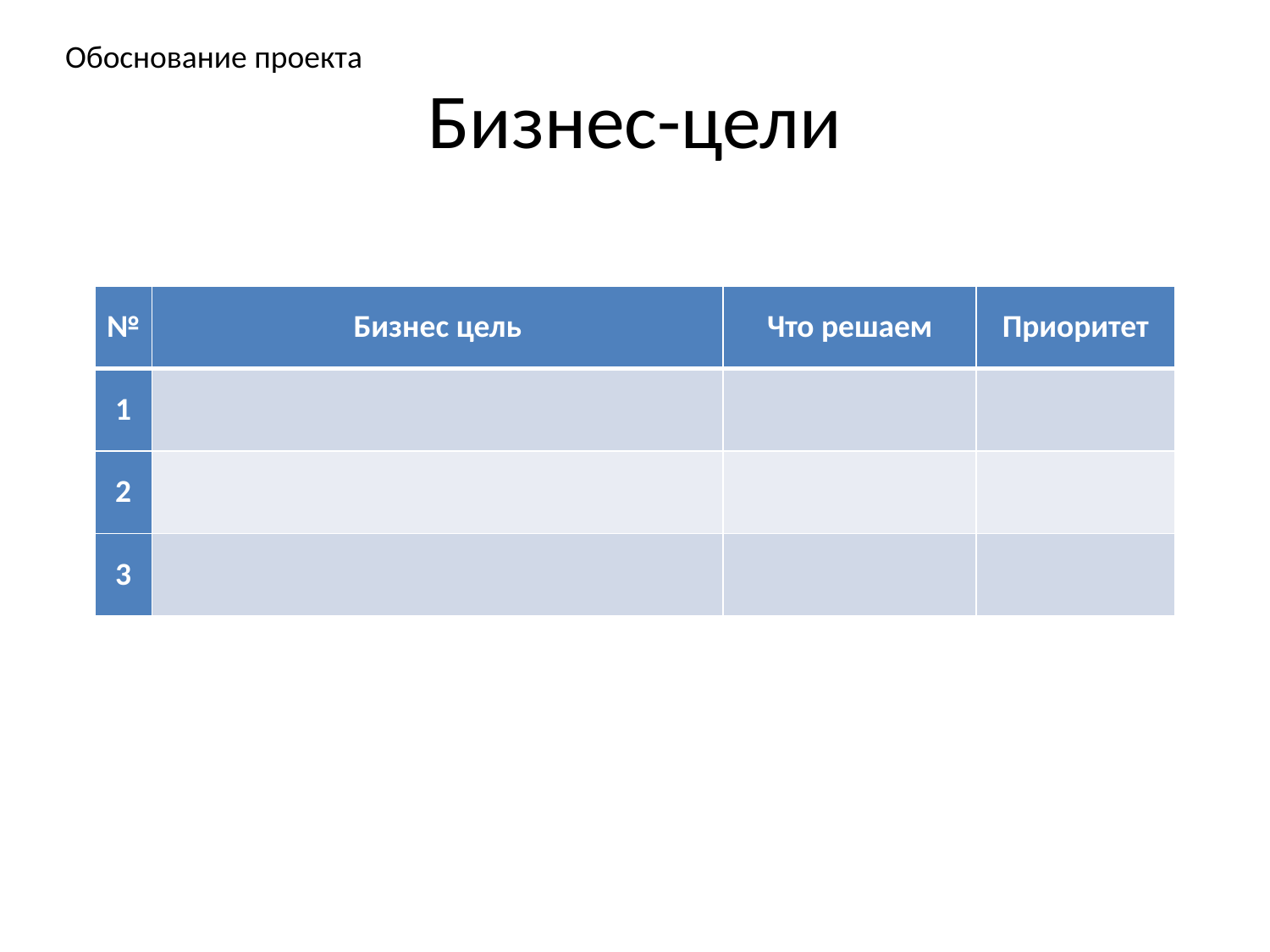

Обоснование проекта
# Бизнес-цели
| № | Бизнес цель | Что решаем | Приоритет |
| --- | --- | --- | --- |
| 1 |  |  |  |
| 2 |  |  |  |
| 3 |  |  |  |